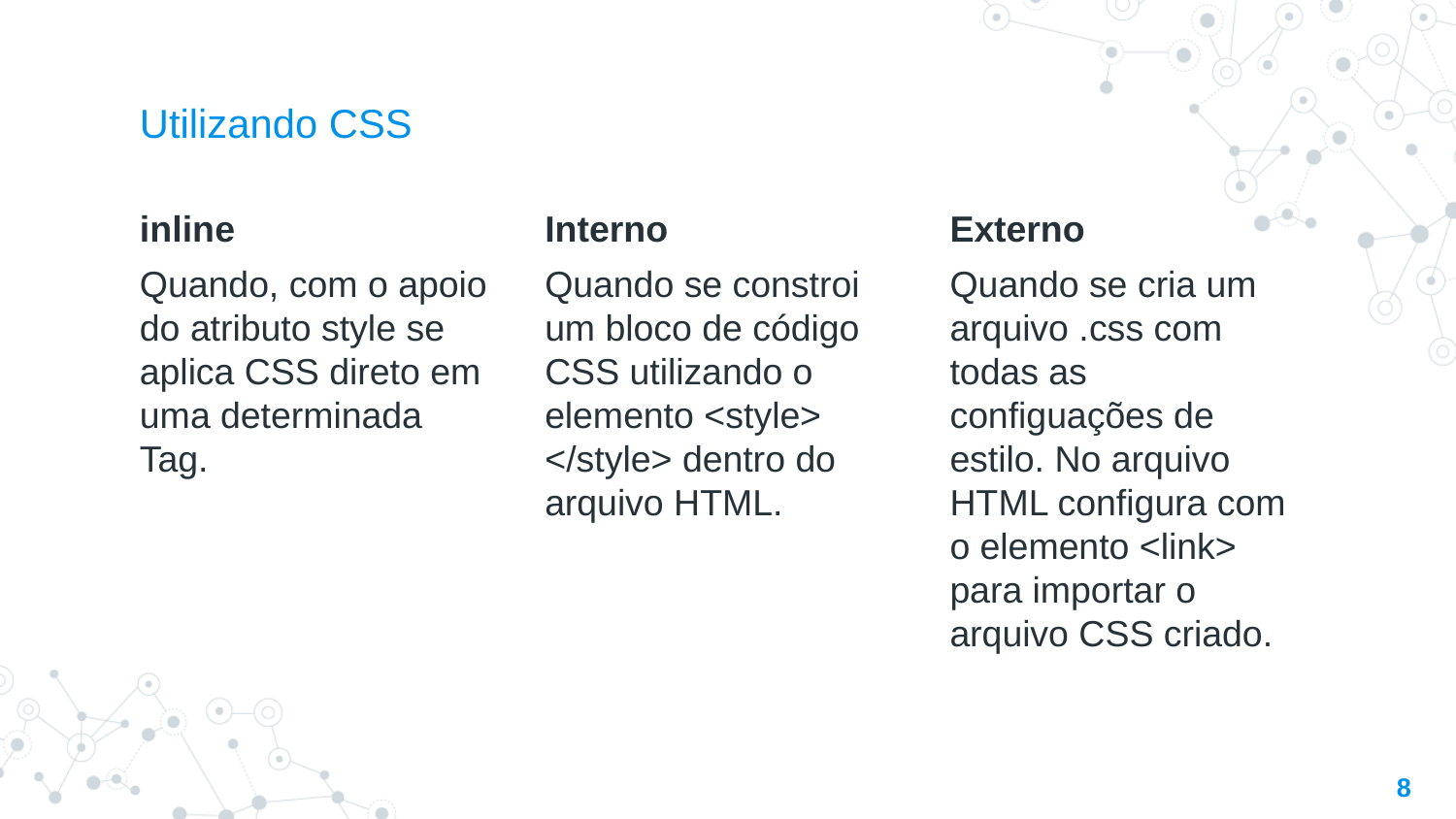

# Utilizando CSS
inline
Quando, com o apoio do atributo style se aplica CSS direto em uma determinada Tag.
Interno
Quando se constroi um bloco de código CSS utilizando o elemento <style> </style> dentro do arquivo HTML.
Externo
Quando se cria um arquivo .css com todas as configuações de estilo. No arquivo HTML configura com o elemento <link> para importar o arquivo CSS criado.
8